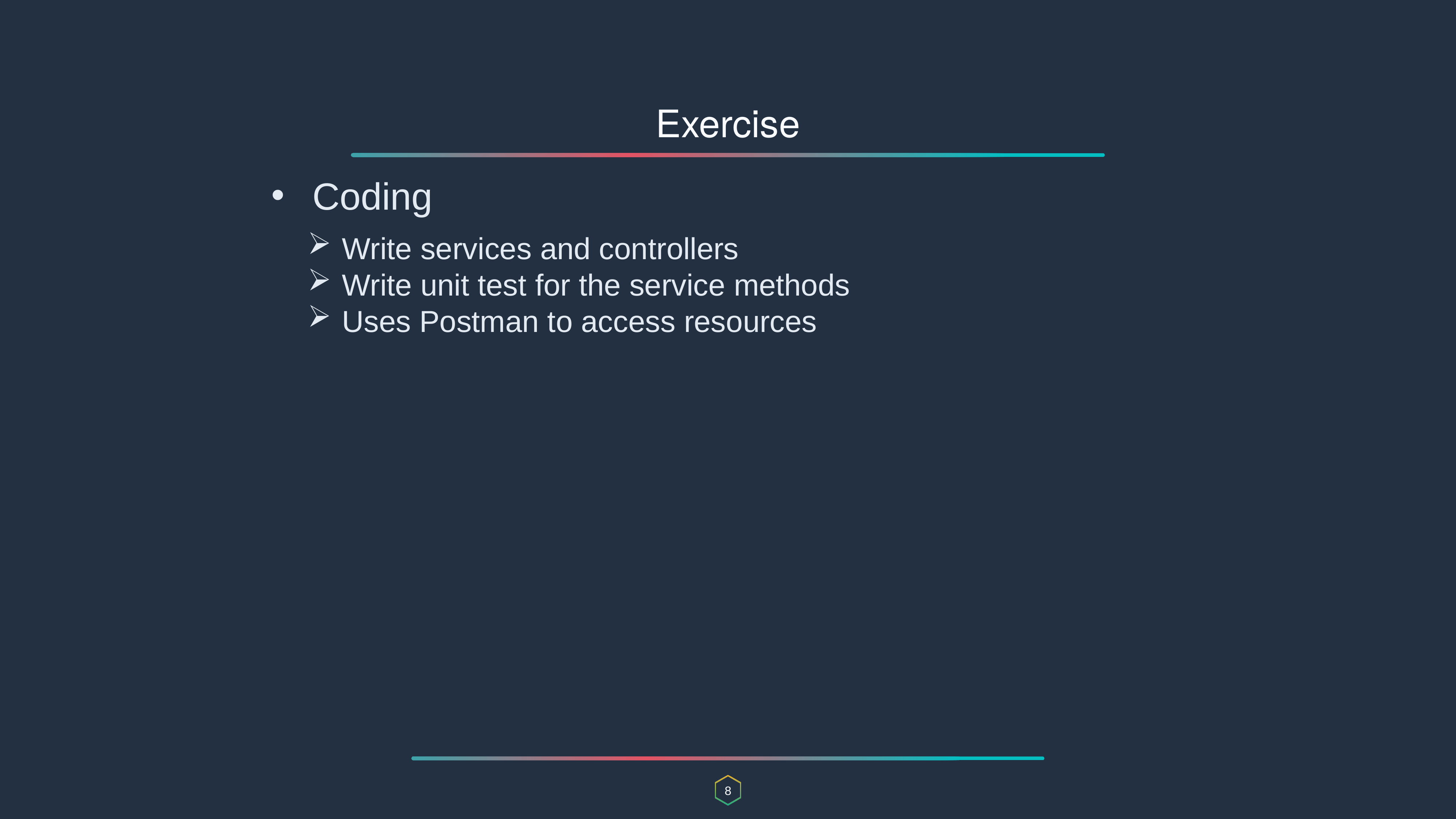

Exercise
Coding
Write services and controllers
Write unit test for the service methods
Uses Postman to access resources
8